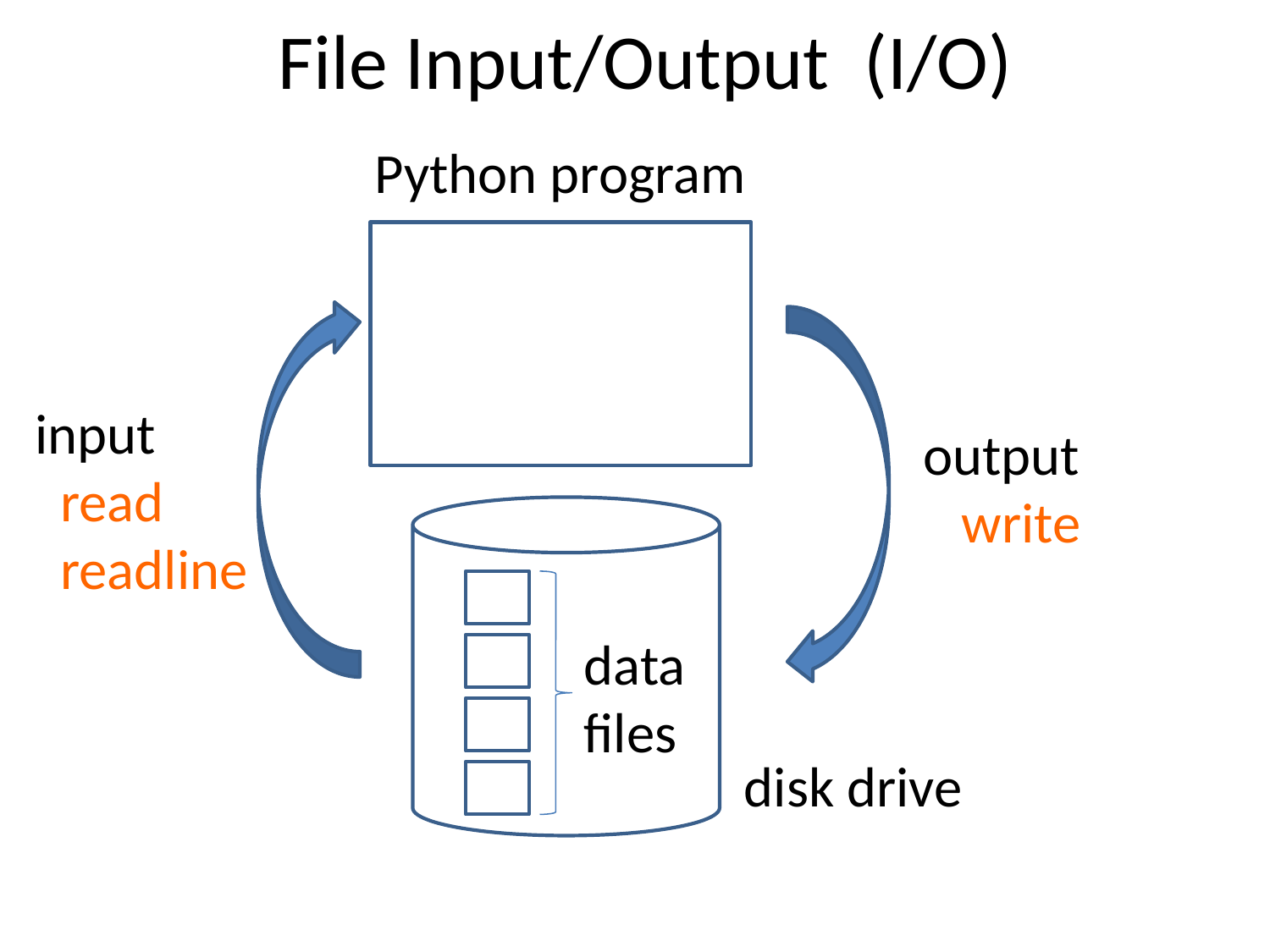

# File Input/Output  (I/O)
Python program

input
  read
  readline
output
   write

data files

disk drive